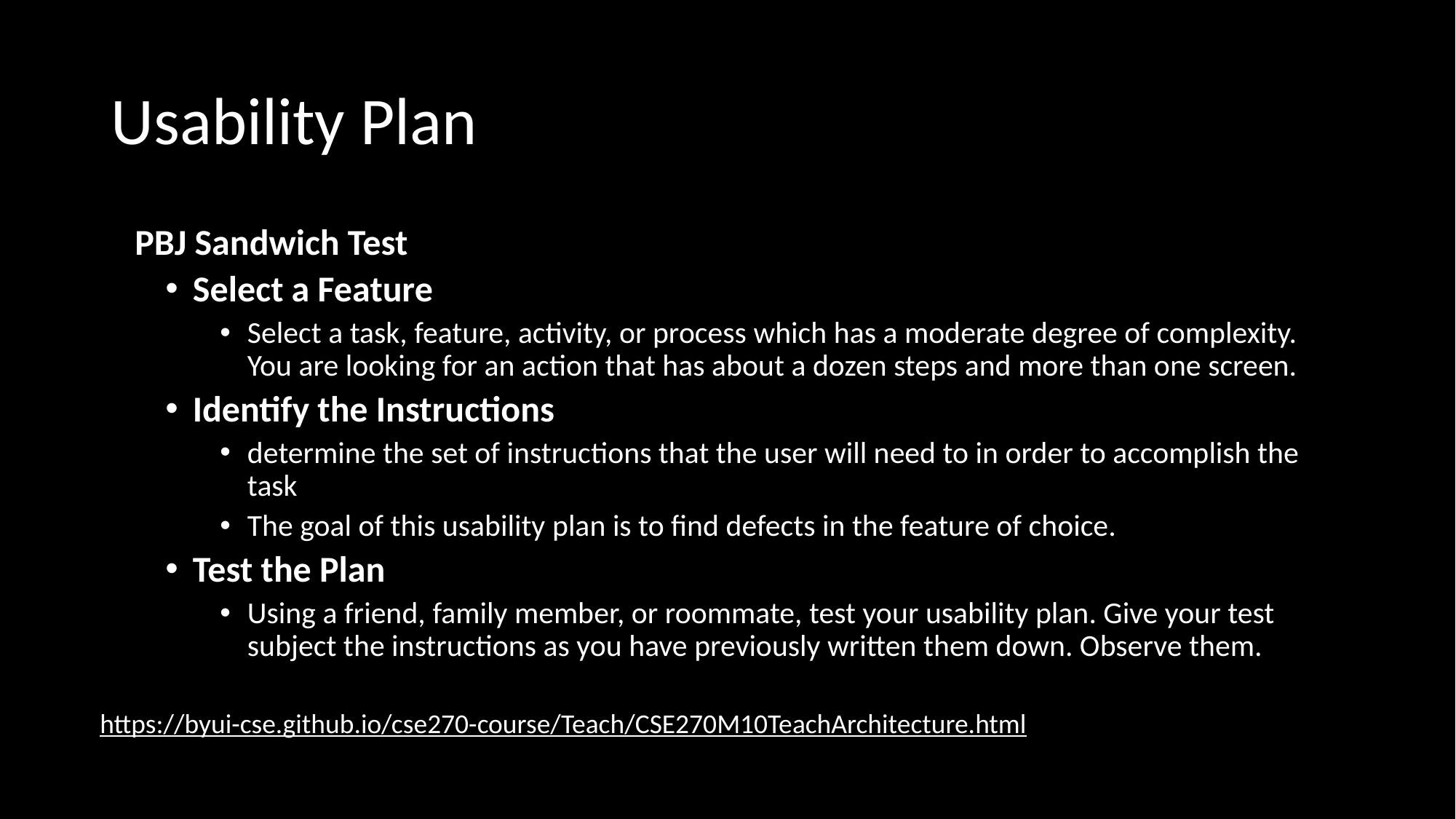

# Usability Plan
PBJ Sandwich Test
Select a Feature
Select a task, feature, activity, or process which has a moderate degree of complexity. You are looking for an action that has about a dozen steps and more than one screen.
Identify the Instructions
determine the set of instructions that the user will need to in order to accomplish the task
The goal of this usability plan is to find defects in the feature of choice.
Test the Plan
Using a friend, family member, or roommate, test your usability plan. Give your test subject the instructions as you have previously written them down. Observe them.

https://byui-cse.github.io/cse270-course/Teach/CSE270M10TeachArchitecture.html